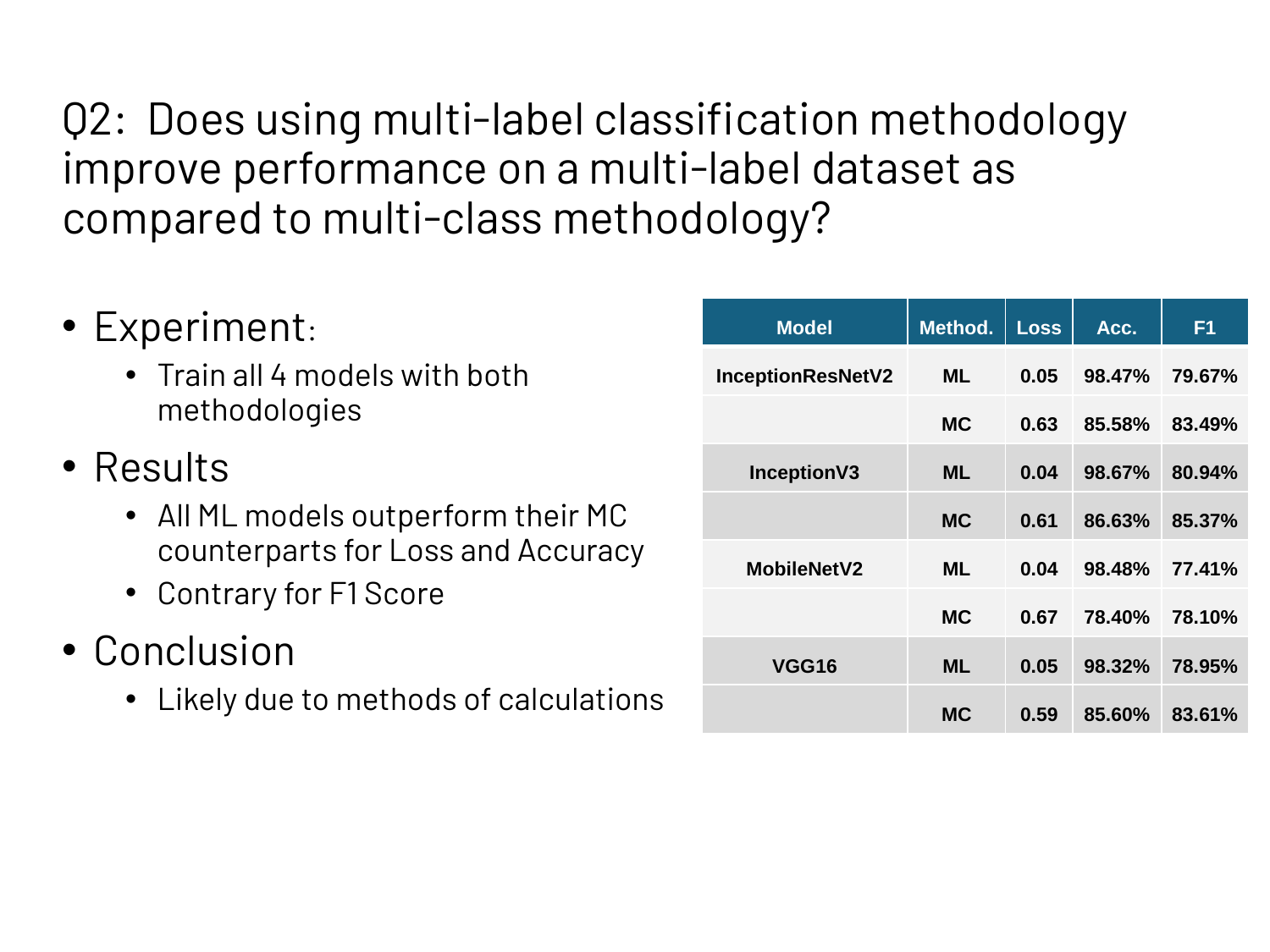

# Q2:  Does using multi-label classification methodology improve performance on a multi-label dataset as compared to multi-class methodology?
Experiment:
Train all 4 models with both methodologies
Results
All ML models outperform their MC counterparts for Loss and Accuracy
Contrary for F1 Score
Conclusion
Likely due to methods of calculations

| Model | Method. | Loss | Acc. | F1 |
| --- | --- | --- | --- | --- |
| InceptionResNetV2 | ML | 0.05 | 98.47% | 79.67% |
|  | MC | 0.63 | 85.58% | 83.49% |
| InceptionV3 | ML | 0.04 | 98.67% | 80.94% |
|  | MC | 0.61 | 86.63% | 85.37% |
| MobileNetV2 | ML | 0.04 | 98.48% | 77.41% |
|  | MC | 0.67 | 78.40% | 78.10% |
| VGG16 | ML | 0.05 | 98.32% | 78.95% |
|  | MC | 0.59 | 85.60% | 83.61% |